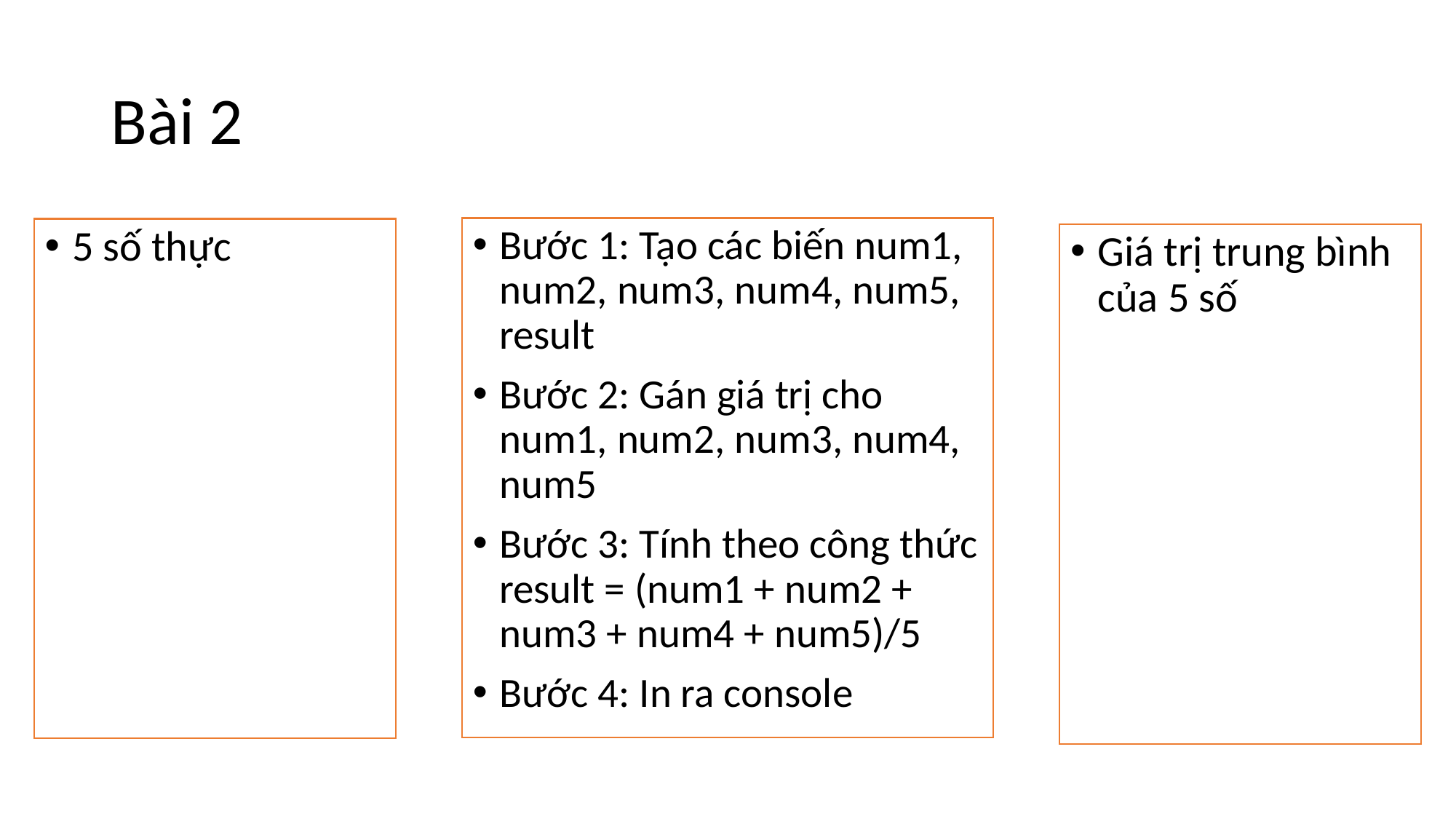

# Bài 2
Bước 1: Tạo các biến num1, num2, num3, num4, num5, result
Bước 2: Gán giá trị cho num1, num2, num3, num4, num5
Bước 3: Tính theo công thức
result = (num1 + num2 + num3 + num4 + num5)/5
Bước 4: In ra console
5 số thực
Giá trị trung bình của 5 số